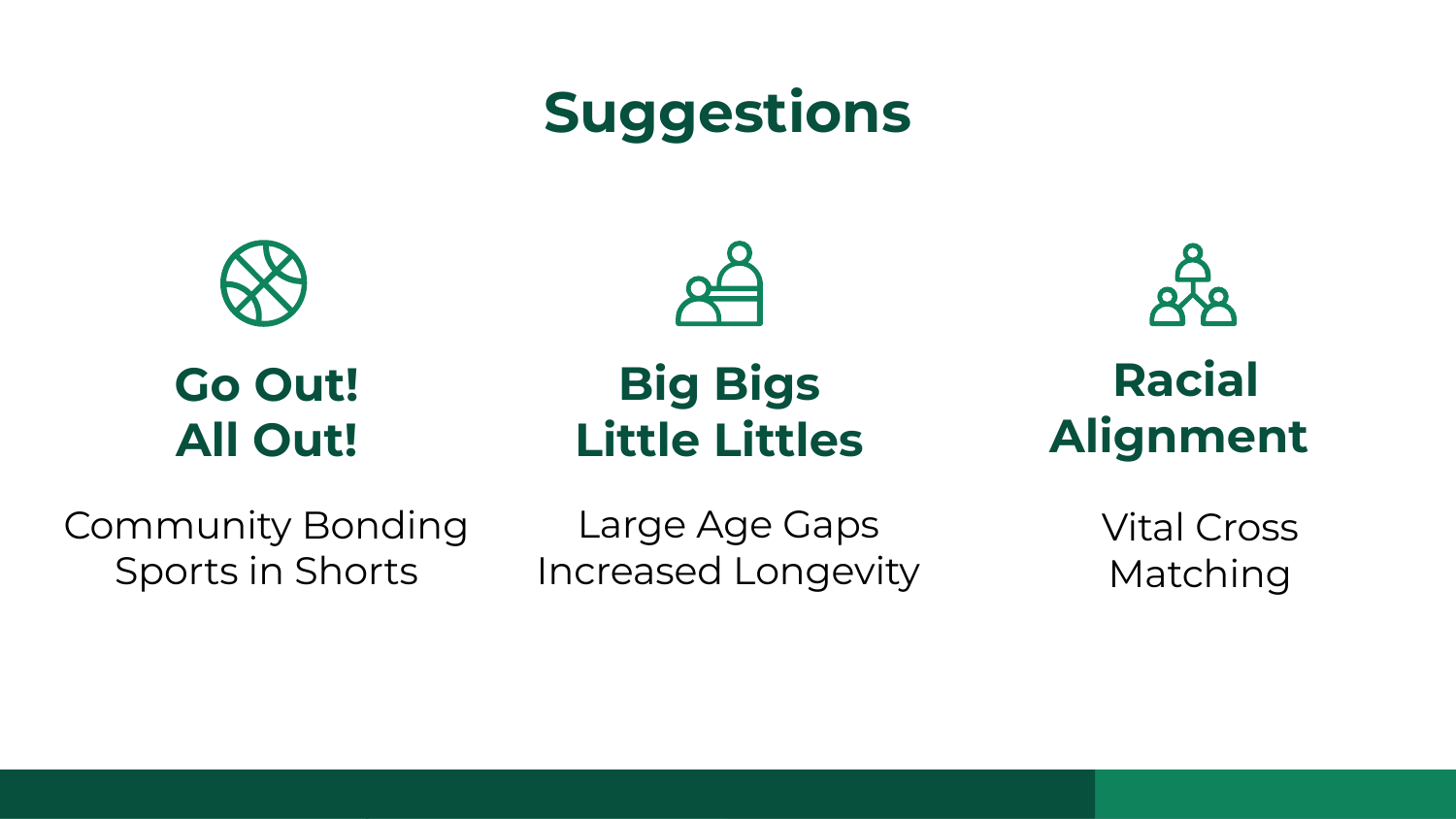

# Suggestions

Racial Alignment
Big Bigs Little Littles

Go Out! All Out!
Large Age Gaps Increased Longevity
Community Bonding Sports in Shorts
Vital Cross Matching